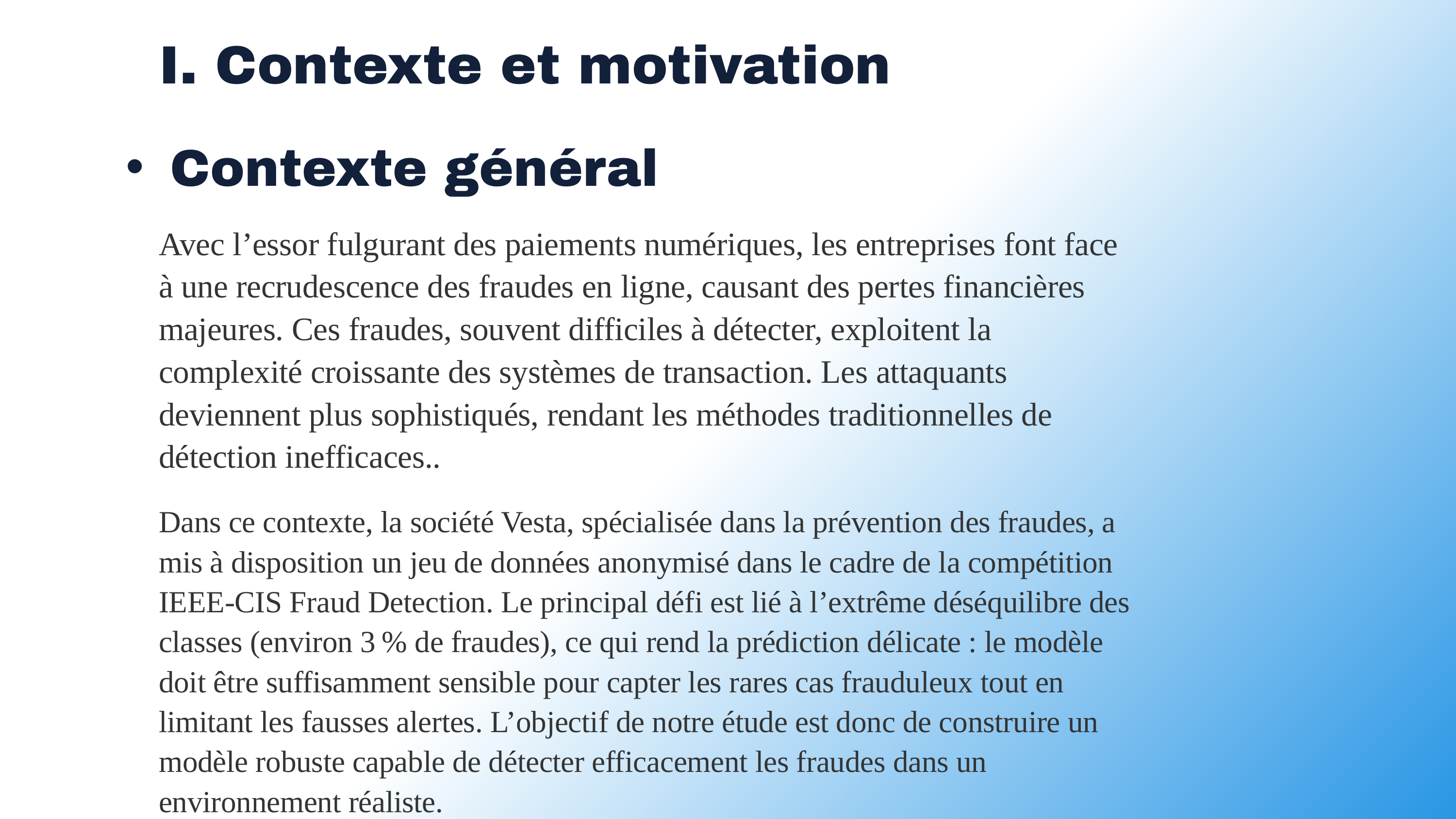

I. Contexte et motivation
Contexte général
Avec l’essor fulgurant des paiements numériques, les entreprises font face à une recrudescence des fraudes en ligne, causant des pertes financières majeures. Ces fraudes, souvent difficiles à détecter, exploitent la complexité croissante des systèmes de transaction. Les attaquants deviennent plus sophistiqués, rendant les méthodes traditionnelles de détection inefficaces..
Dans ce contexte, la société Vesta, spécialisée dans la prévention des fraudes, a mis à disposition un jeu de données anonymisé dans le cadre de la compétition IEEE-CIS Fraud Detection. Le principal défi est lié à l’extrême déséquilibre des classes (environ 3 % de fraudes), ce qui rend la prédiction délicate : le modèle doit être suffisamment sensible pour capter les rares cas frauduleux tout en limitant les fausses alertes. L’objectif de notre étude est donc de construire un modèle robuste capable de détecter efficacement les fraudes dans un environnement réaliste.